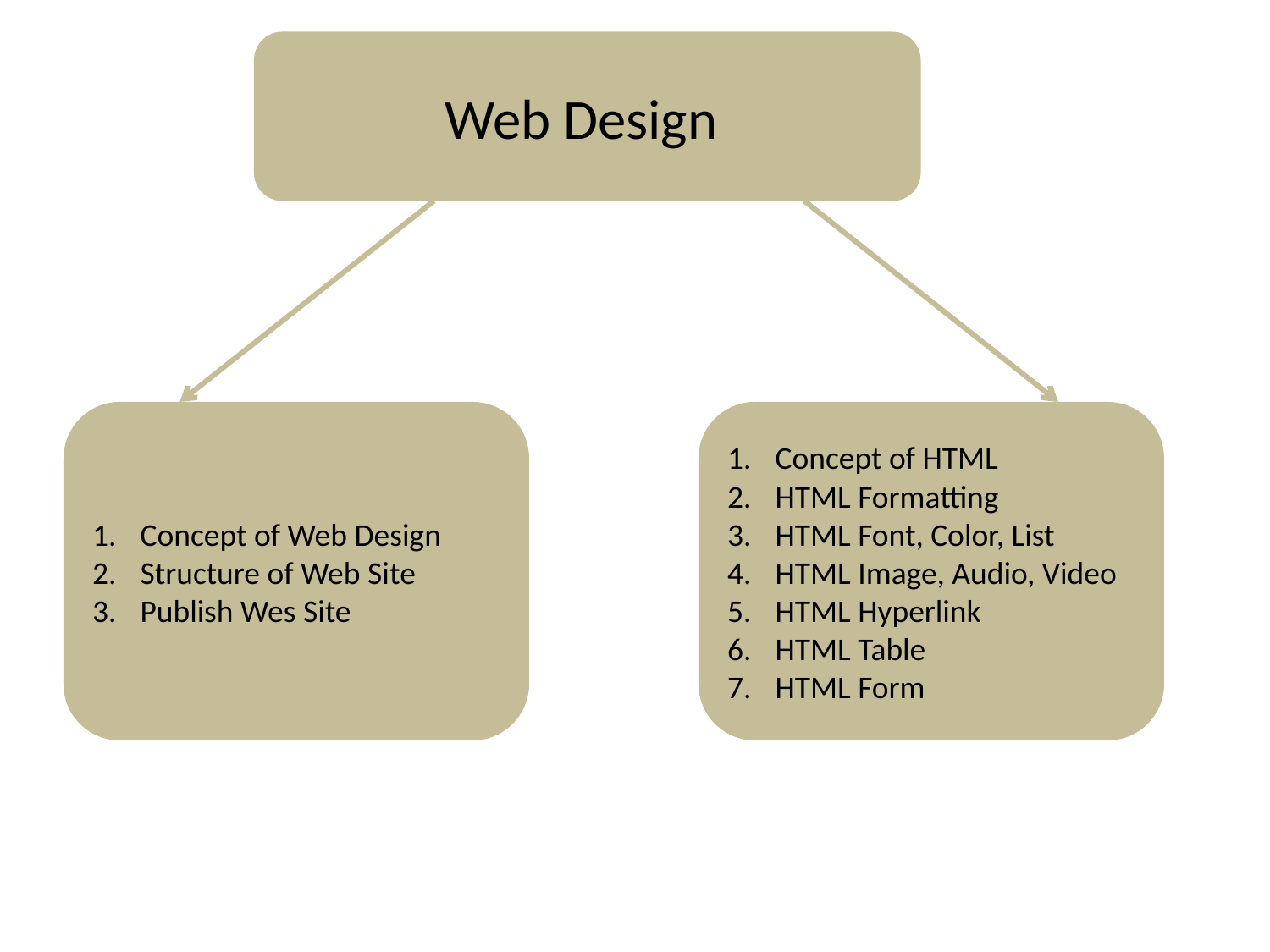

Web Design
Concept of Web Design
Structure of Web Site
Publish Wes Site
Concept of HTML
HTML Formatting
HTML Font, Color, List
HTML Image, Audio, Video
HTML Hyperlink
HTML Table
HTML Form